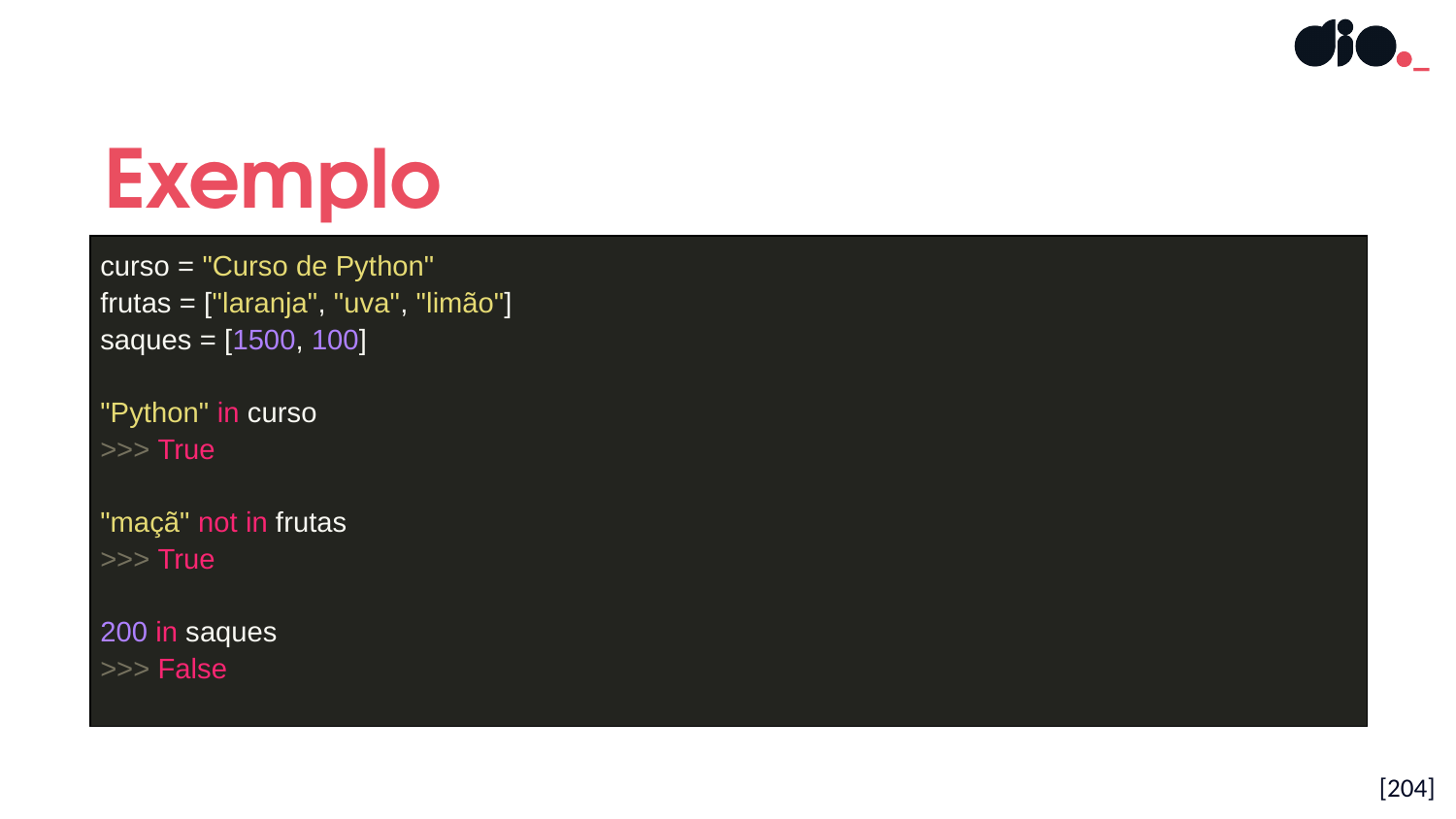

Exemplo

| curso = "Curso de Python" frutas = ["laranja", "uva", "limão"] saques = [1500, 100] "Python" in curso >>> True "maçã" not in frutas >>> True 200 in saques >>> False |
| --- |
[204]